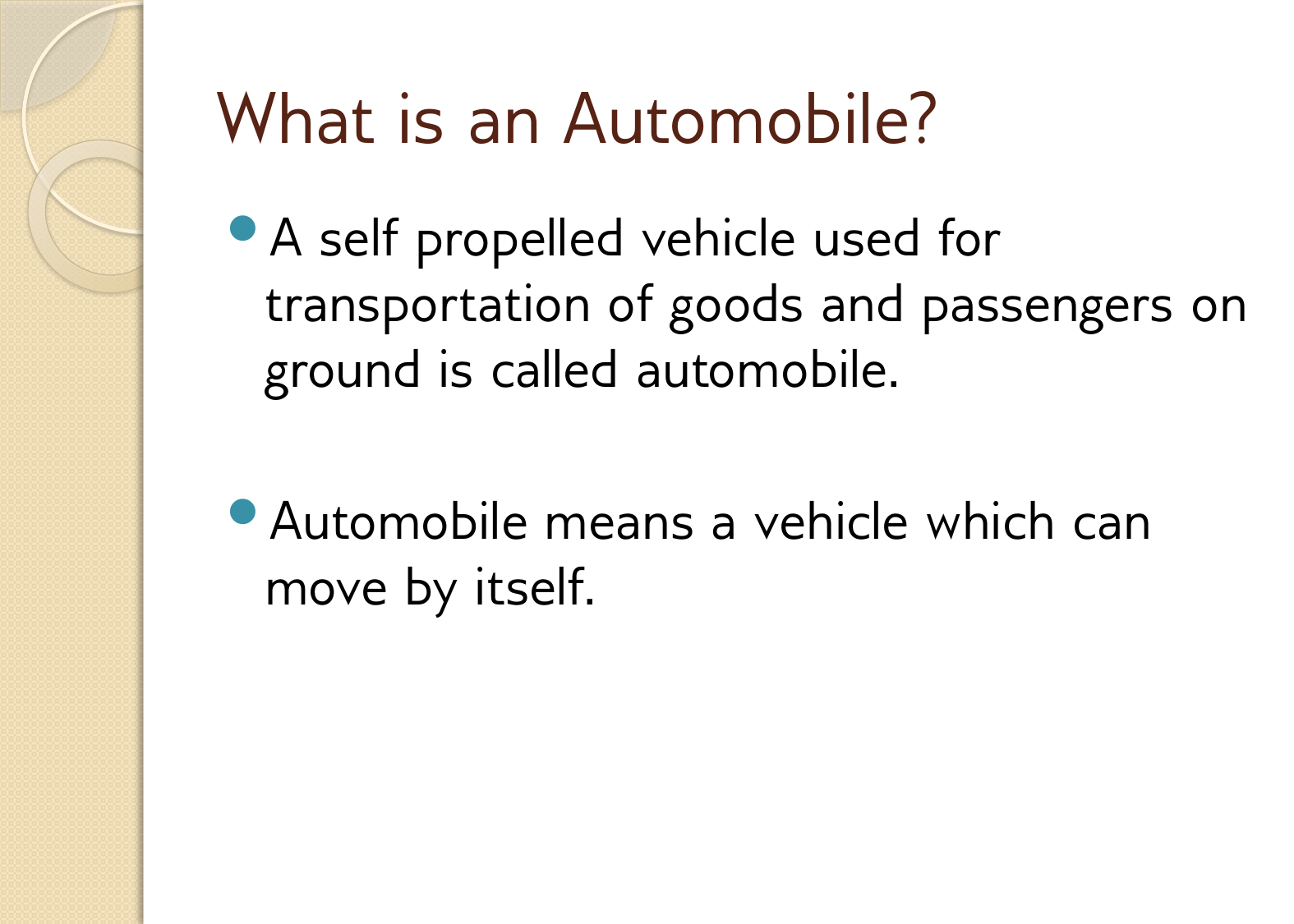

# What is an Automobile?
A self propelled vehicle used for transportation of goods and passengers on ground is called automobile.

Automobile means a vehicle which can move by itself.